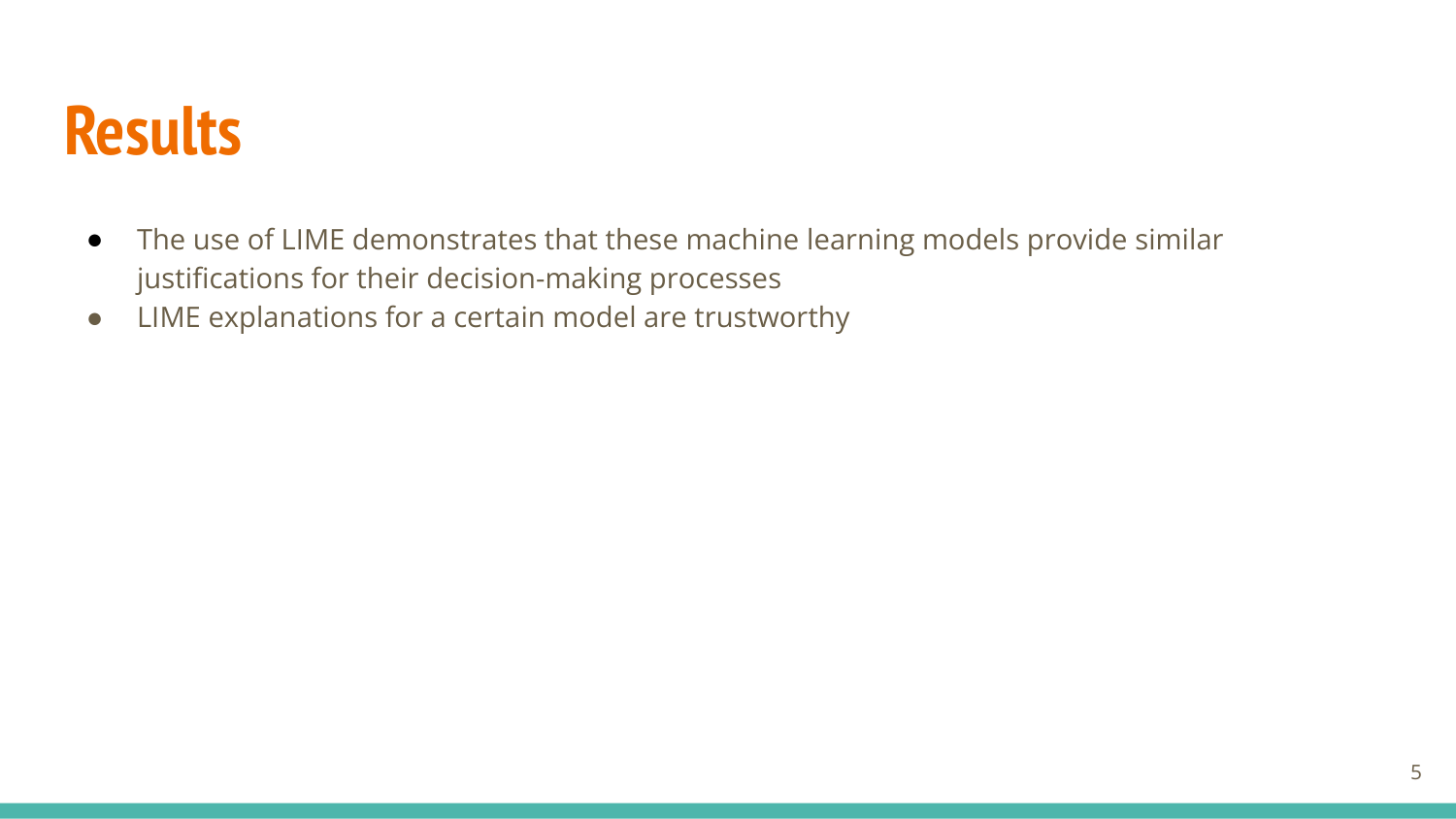

# Results
The use of LIME demonstrates that these machine learning models provide similar justifications for their decision-making processes
LIME explanations for a certain model are trustworthy

5